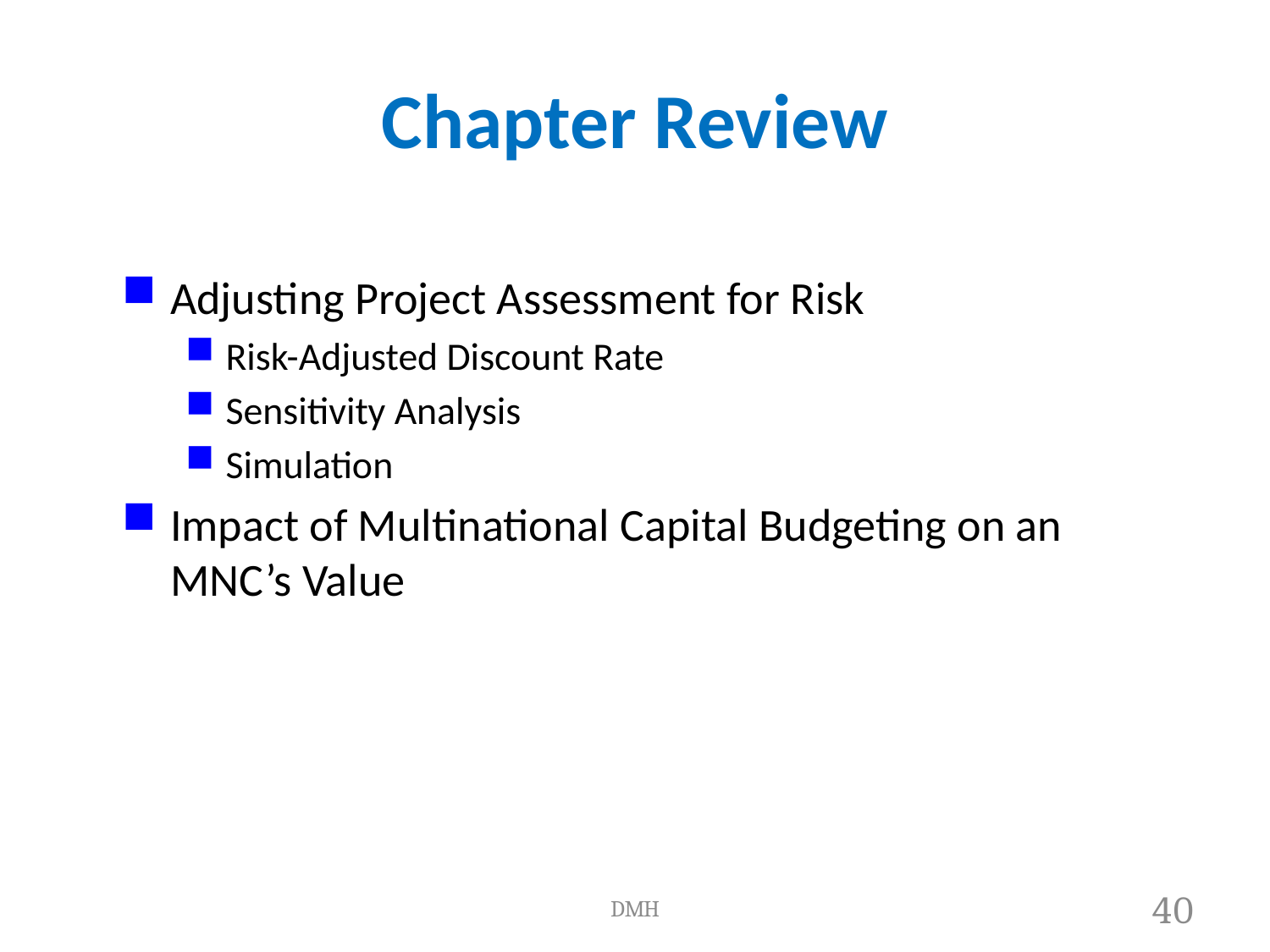

# Chapter Review
Adjusting Project Assessment for Risk
Risk-Adjusted Discount Rate
Sensitivity Analysis
Simulation
Impact of Multinational Capital Budgeting on an MNC’s Value
DMH
40